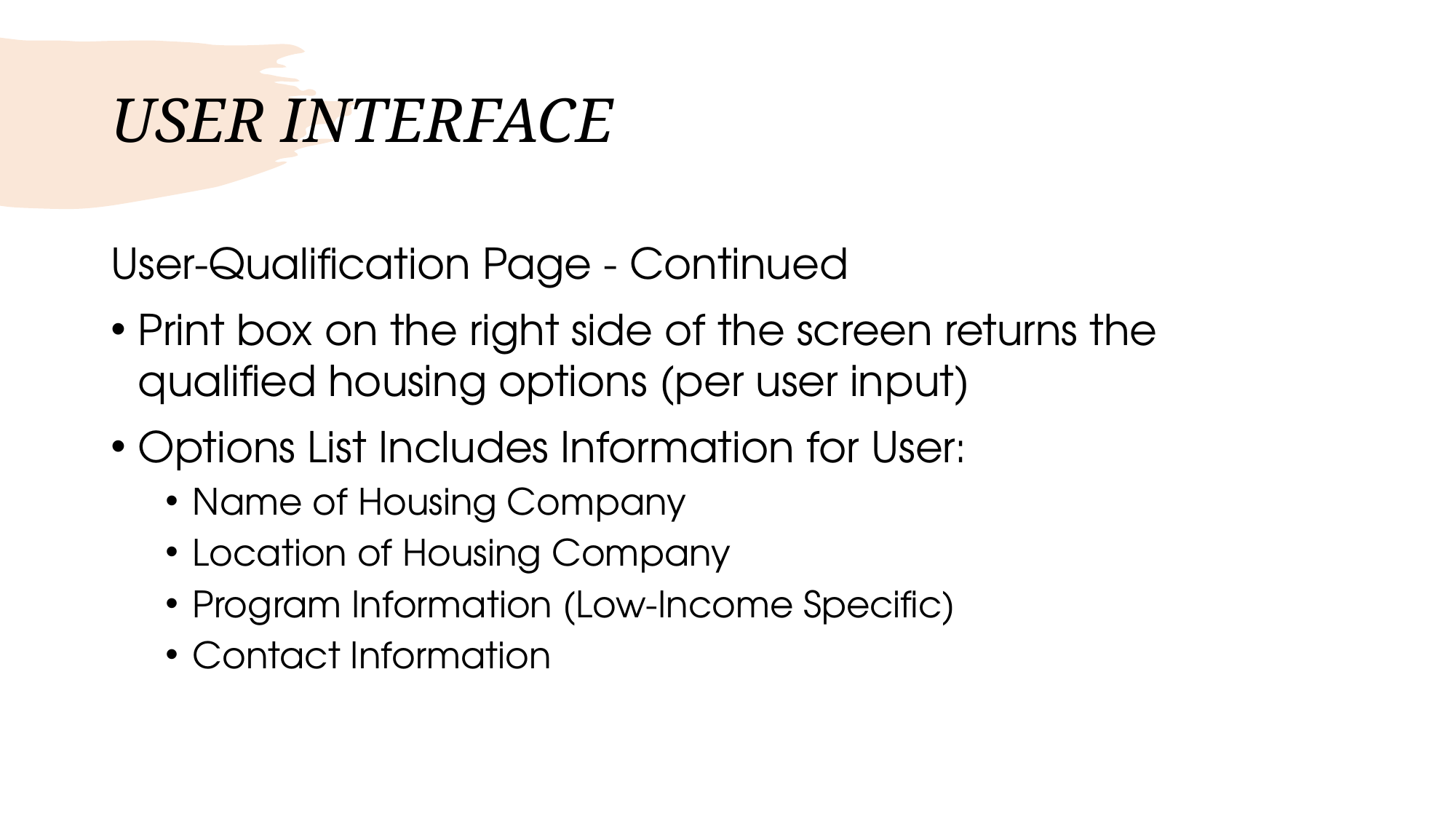

# USER INTERFACE
User-Qualification Page - Continued
Print box on the right side of the screen returns the qualified housing options (per user input)
Options List Includes Information for User:
Name of Housing Company
Location of Housing Company
Program Information (Low-Income Specific)
Contact Information